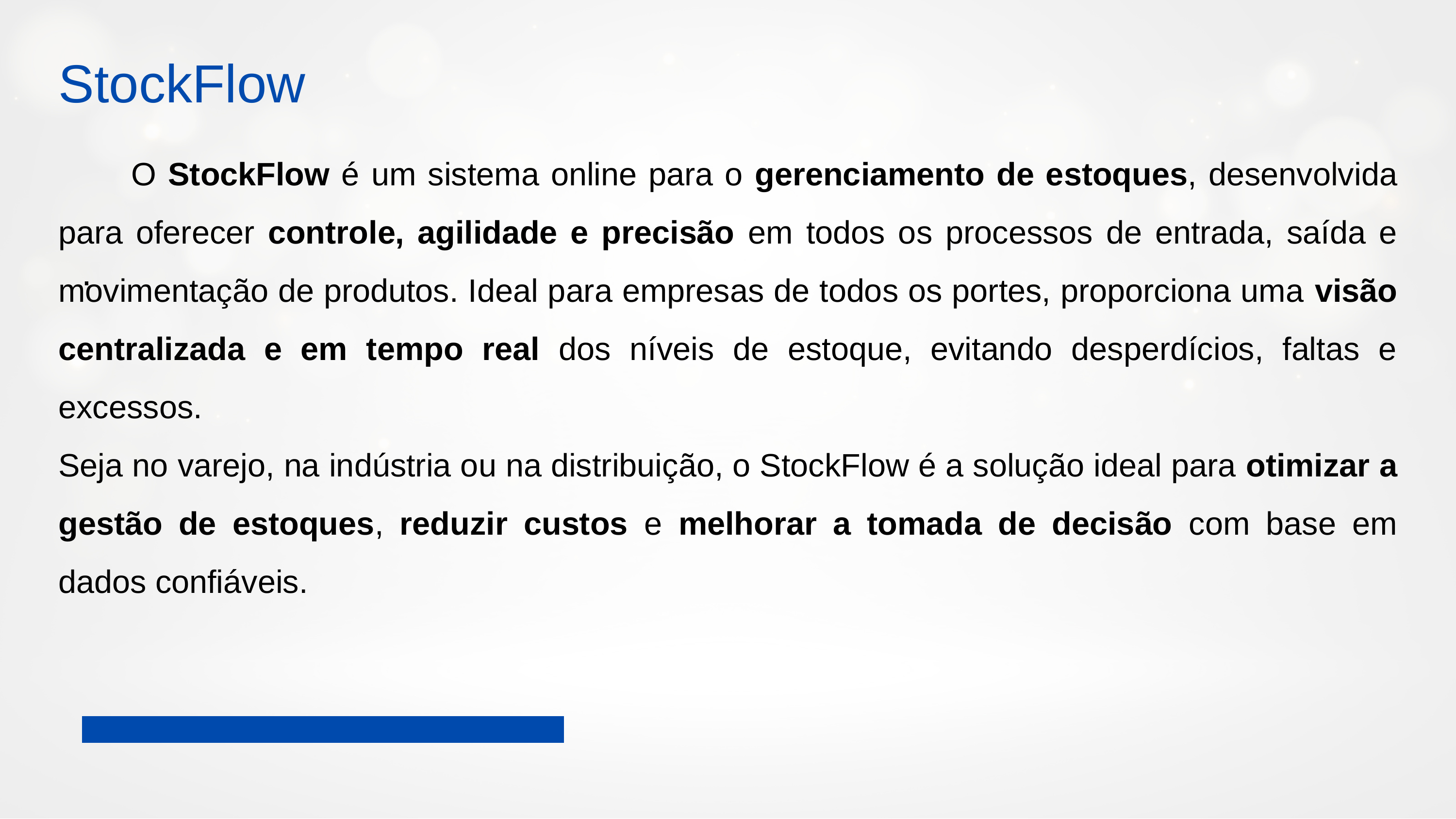

StockFlow
	O StockFlow é um sistema online para o gerenciamento de estoques, desenvolvida para oferecer controle, agilidade e precisão em todos os processos de entrada, saída e movimentação de produtos. Ideal para empresas de todos os portes, proporciona uma visão centralizada e em tempo real dos níveis de estoque, evitando desperdícios, faltas e excessos.
Seja no varejo, na indústria ou na distribuição, o StockFlow é a solução ideal para otimizar a gestão de estoques, reduzir custos e melhorar a tomada de decisão com base em dados confiáveis.

.